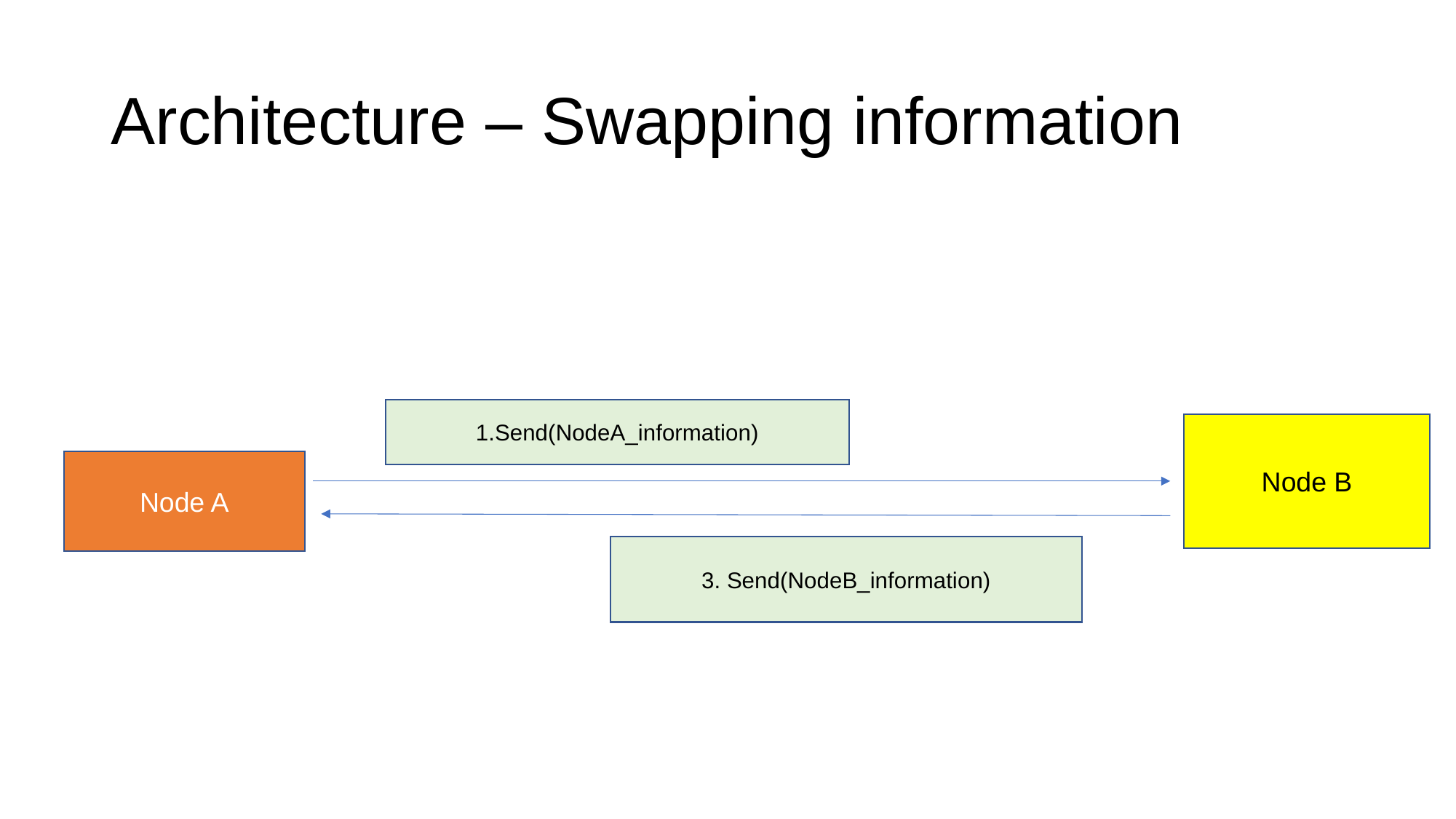

# Architecture – Swapping information

1.Send(NodeA_information)
Node B
Node A
3. Send(NodeB_information)